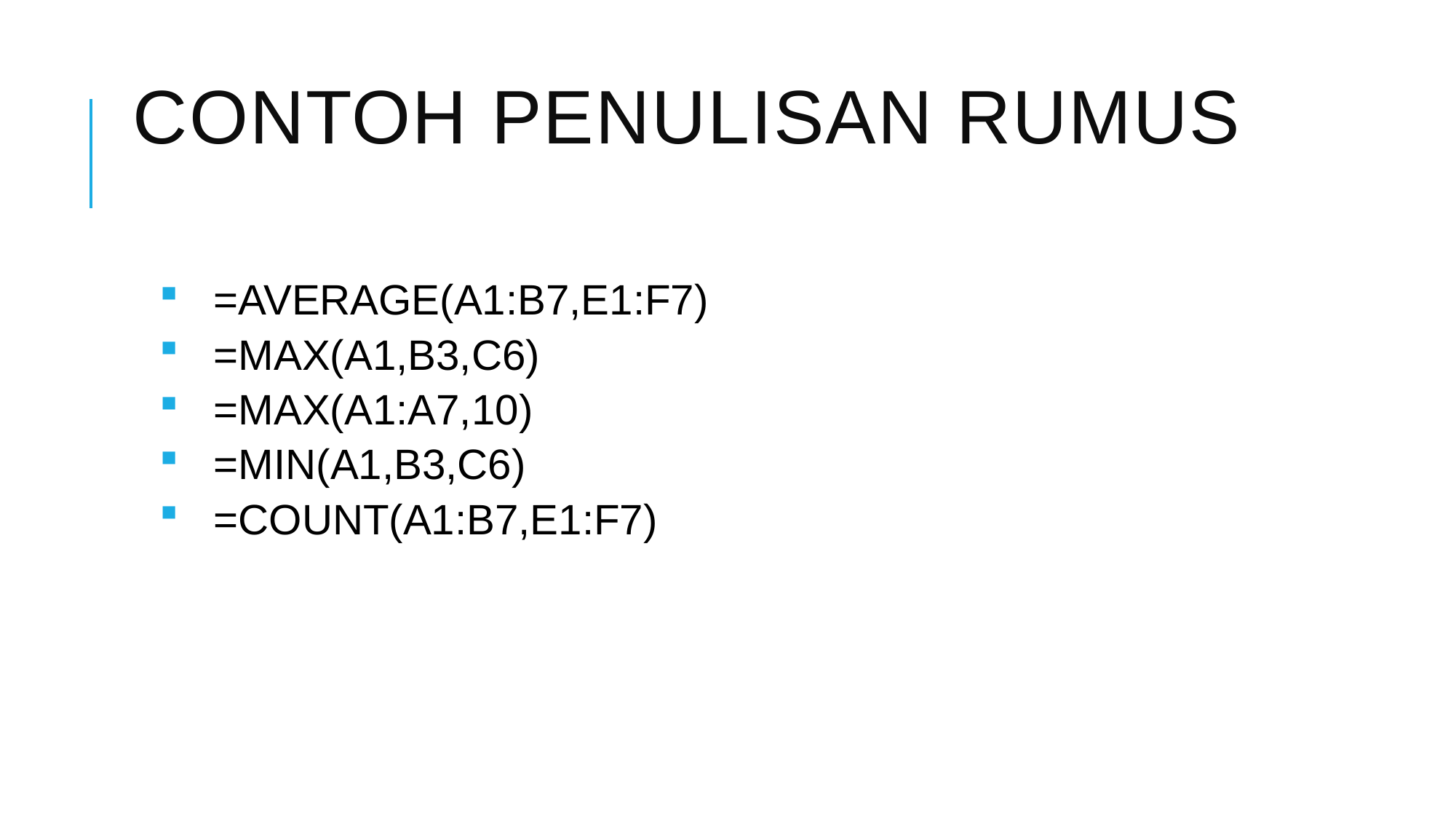

# CONTOH PENULISAN RUMUS
=AVERAGE(A1:B7,E1:F7)
=MAX(A1,B3,C6)
=MAX(A1:A7,10)
=MIN(A1,B3,C6)
=COUNT(A1:B7,E1:F7)